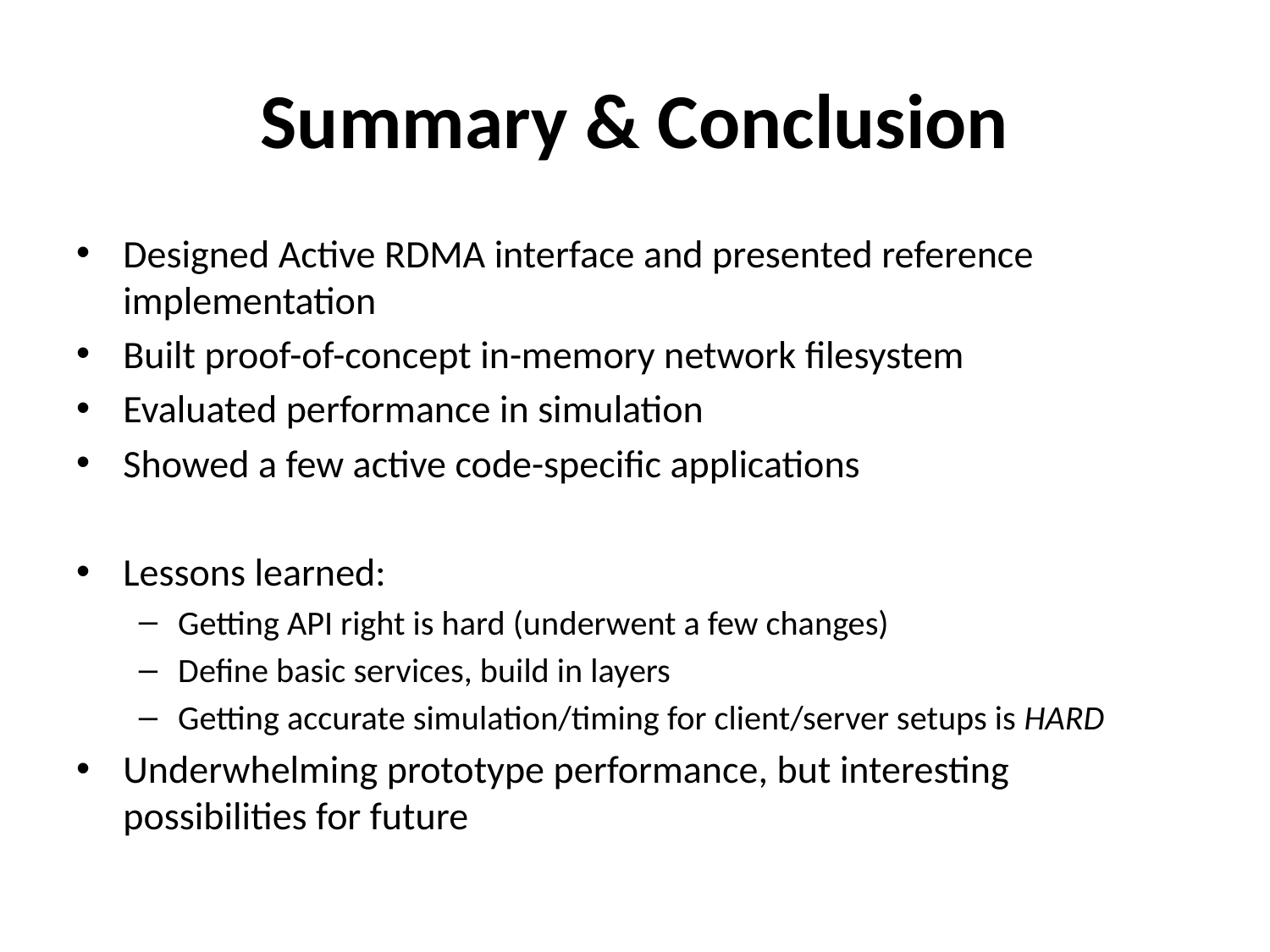

# Summary & Conclusion
Designed Active RDMA interface and presented reference implementation
Built proof-of-concept in-memory network filesystem
Evaluated performance in simulation
Showed a few active code-specific applications

Lessons learned:
Getting API right is hard (underwent a few changes)
Define basic services, build in layers
Getting accurate simulation/timing for client/server setups is HARD
Underwhelming prototype performance, but interesting possibilities for future